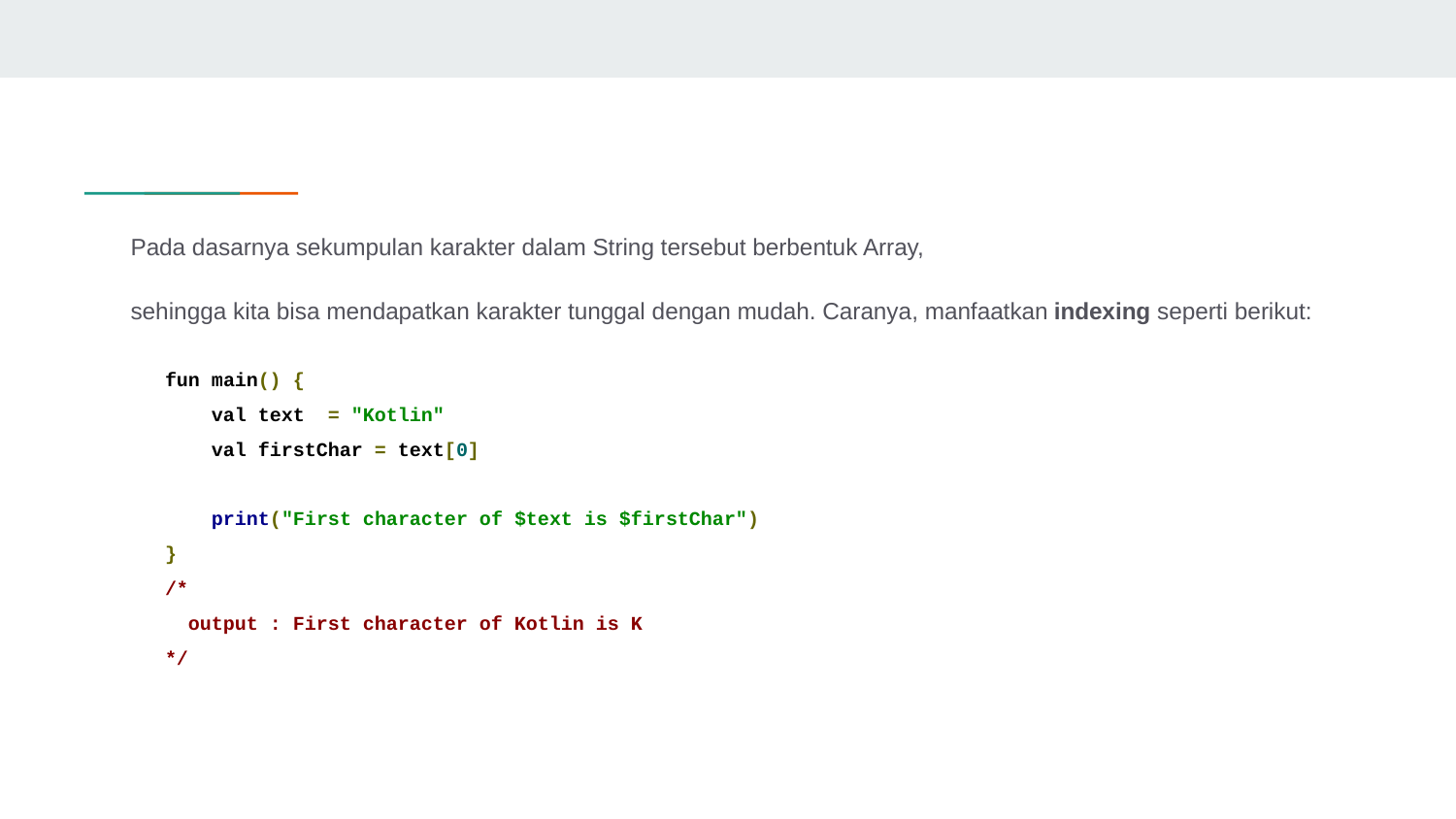

Pada dasarnya sekumpulan karakter dalam String tersebut berbentuk Array,
sehingga kita bisa mendapatkan karakter tunggal dengan mudah. Caranya, manfaatkan indexing seperti berikut:
fun main() {
    val text  = "Kotlin"
    val firstChar = text[0]

    print("First character of $text is $firstChar")
}
/*
  output : First character of Kotlin is K
*/